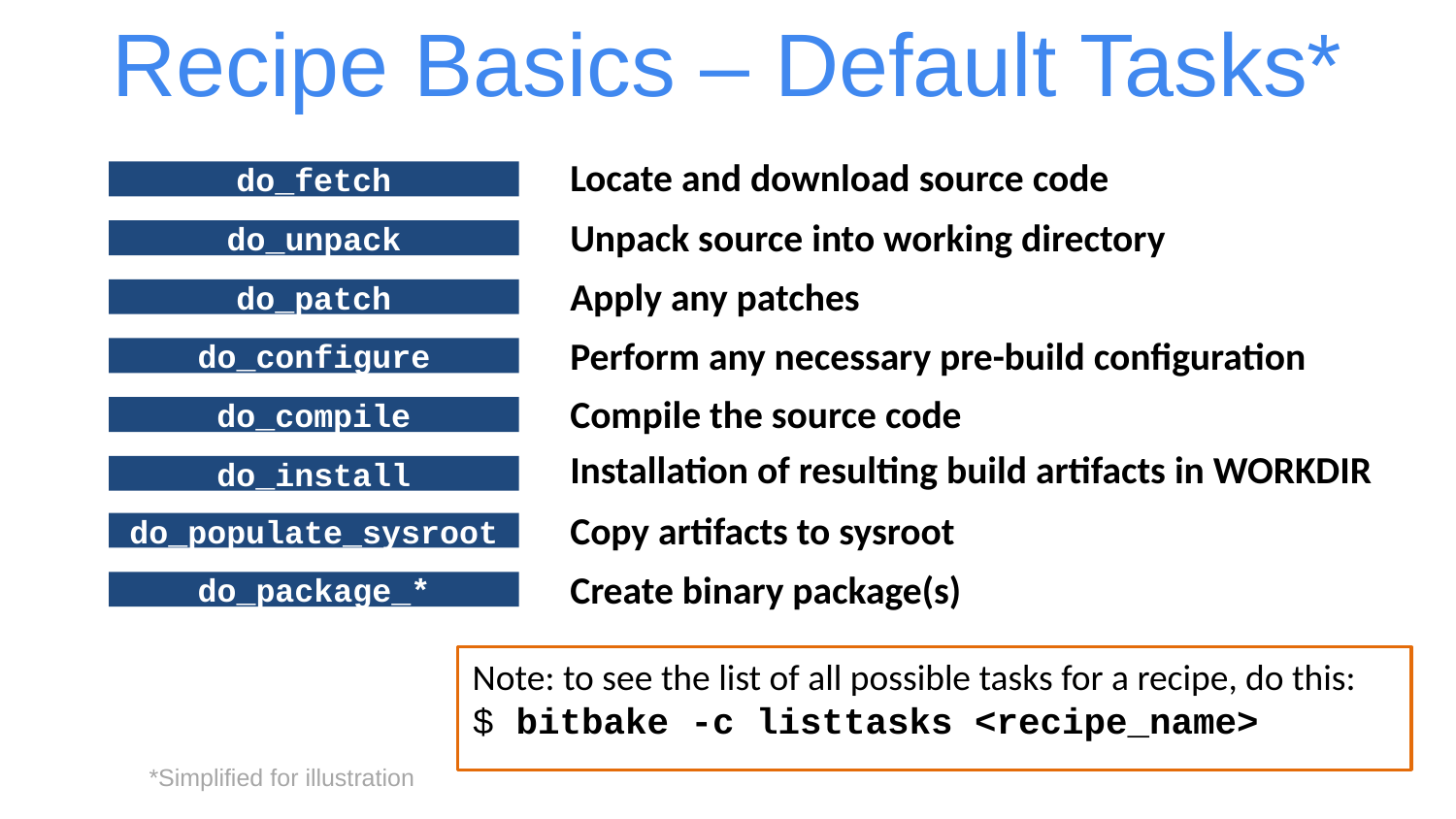

Recipe Basics – Default Tasks*
Locate and download source code

do_fetch
Unpack source into working directory
do_unpack
Apply any patches
do_patch
Perform any necessary pre-build configuration

do_configure
Compile the source code
do_compile
Installation of resulting build artifacts in WORKDIR

do_install
Copy artifacts to sysroot
do_populate_sysroot
Create binary package(s)
do_package_*
Note: to see the list of all possible tasks for a recipe, do this:
$ bitbake -c listtasks <recipe_name>
*Simplified for illustration